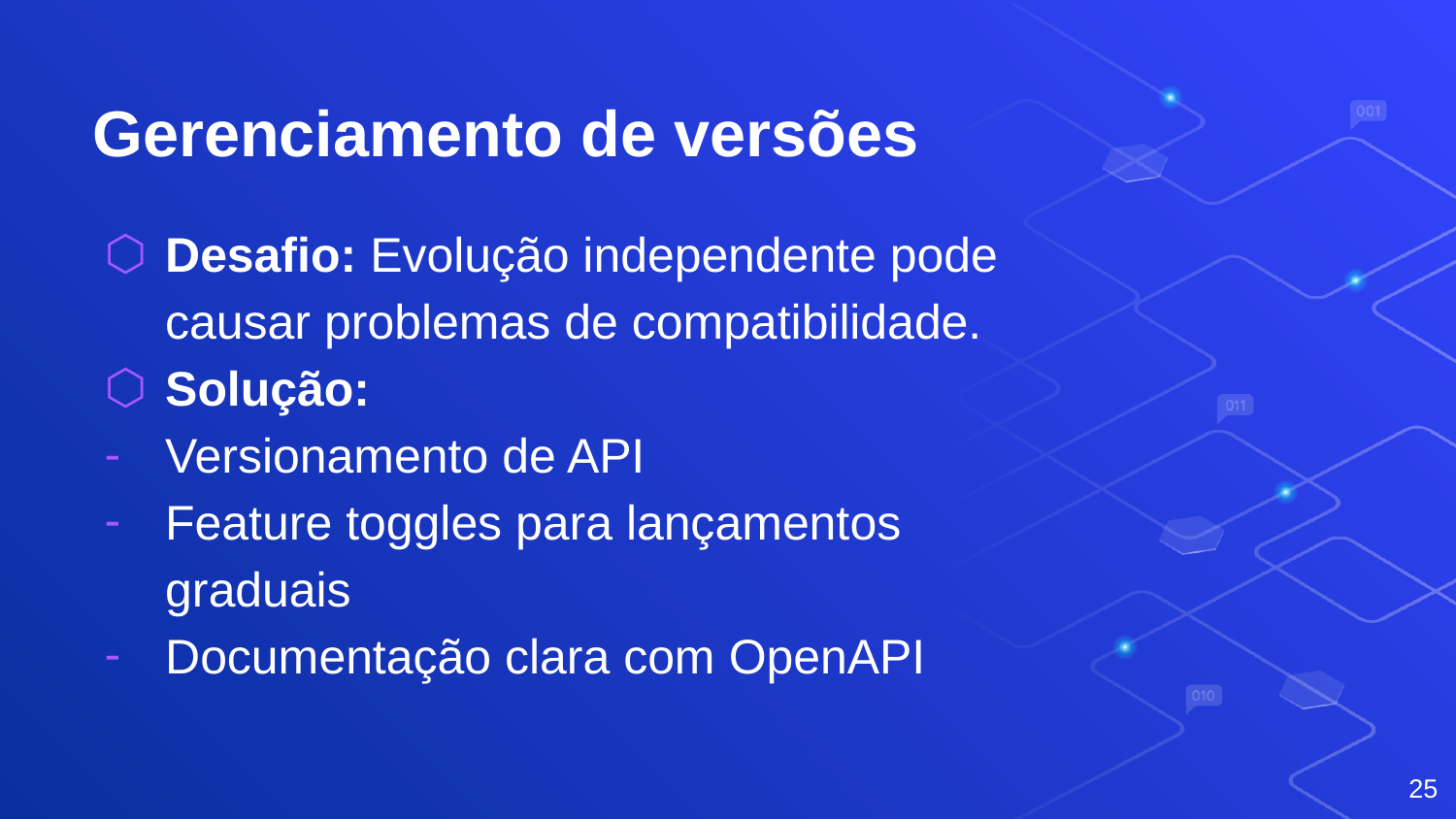

# Gerenciamento de versões
Desafio: Evolução independente pode causar problemas de compatibilidade.
Solução:
Versionamento de API
Feature toggles para lançamentos graduais
Documentação clara com OpenAPI
25